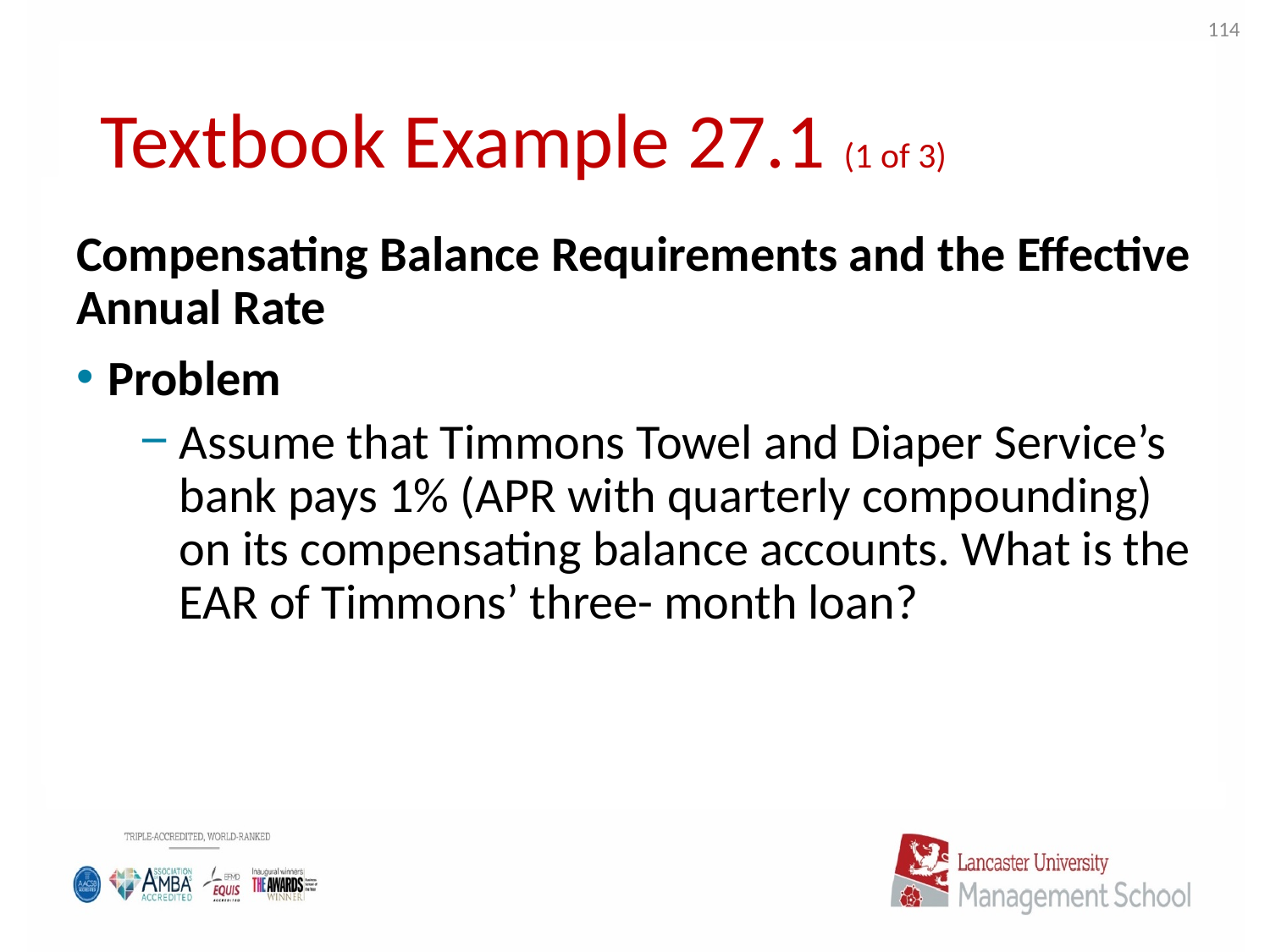

114
# Textbook Example 27.1 (1 of 3)
Compensating Balance Requirements and the Effective Annual Rate
Problem
Assume that Timmons Towel and Diaper Service’s bank pays 1% (APR with quarterly compounding) on its compensating balance accounts. What is the EAR of Timmons’ three- month loan?